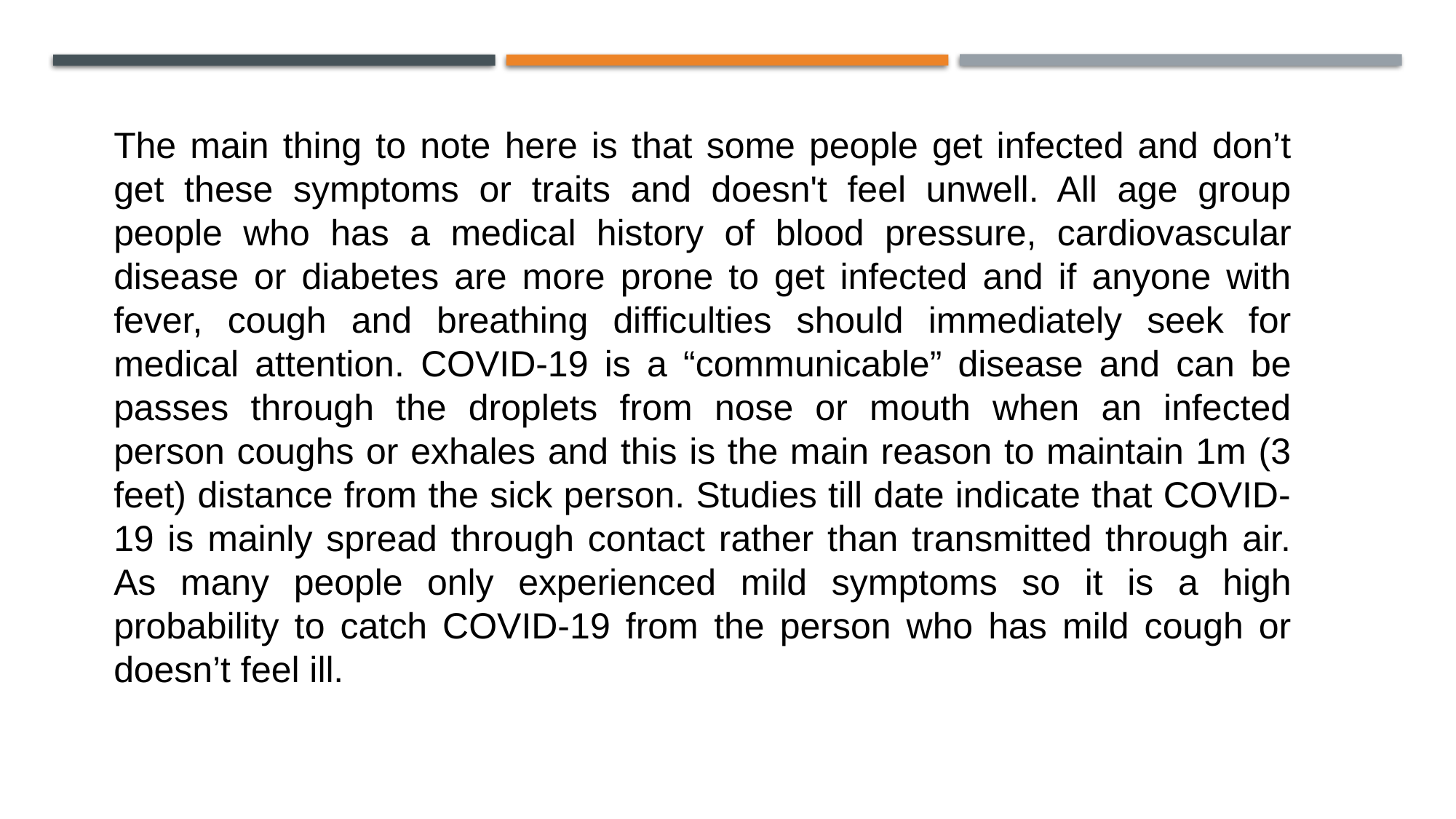

The main thing to note here is that some people get infected and don’t get these symptoms or traits and doesn't feel unwell. All age group people who has a medical history of blood pressure, cardiovascular disease or diabetes are more prone to get infected and if anyone with fever, cough and breathing difficulties should immediately seek for medical attention. COVID-19 is a “communicable” disease and can be passes through the droplets from nose or mouth when an infected person coughs or exhales and this is the main reason to maintain 1m (3 feet) distance from the sick person. Studies till date indicate that COVID-19 is mainly spread through contact rather than transmitted through air. As many people only experienced mild symptoms so it is a high probability to catch COVID-19 from the person who has mild cough or doesn’t feel ill.